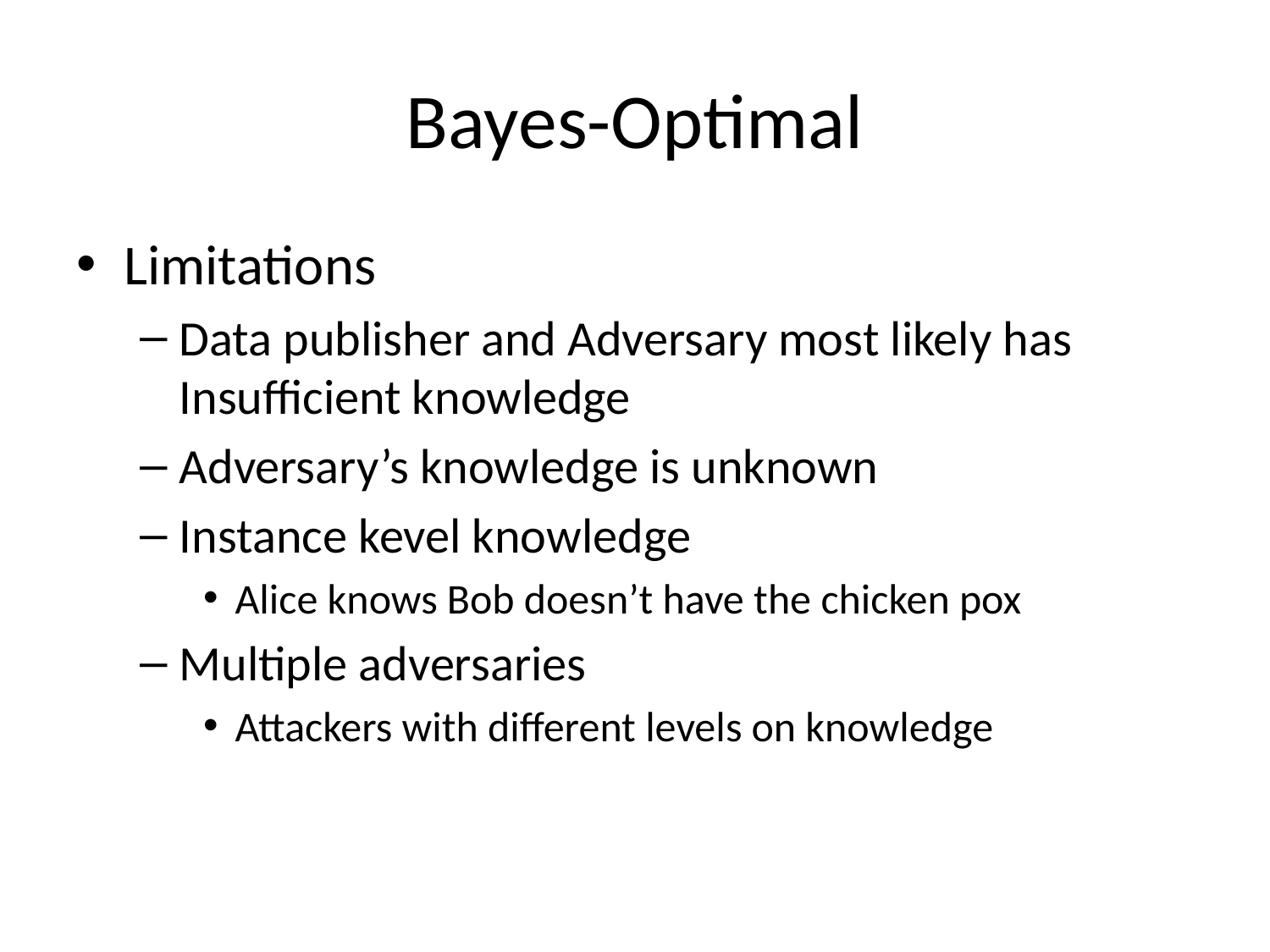

# Bayes-Optimal
Limitations
Data publisher and Adversary most likely has Insufficient knowledge
Adversary’s knowledge is unknown
Instance kevel knowledge
Alice knows Bob doesn’t have the chicken pox
Multiple adversaries
Attackers with different levels on knowledge